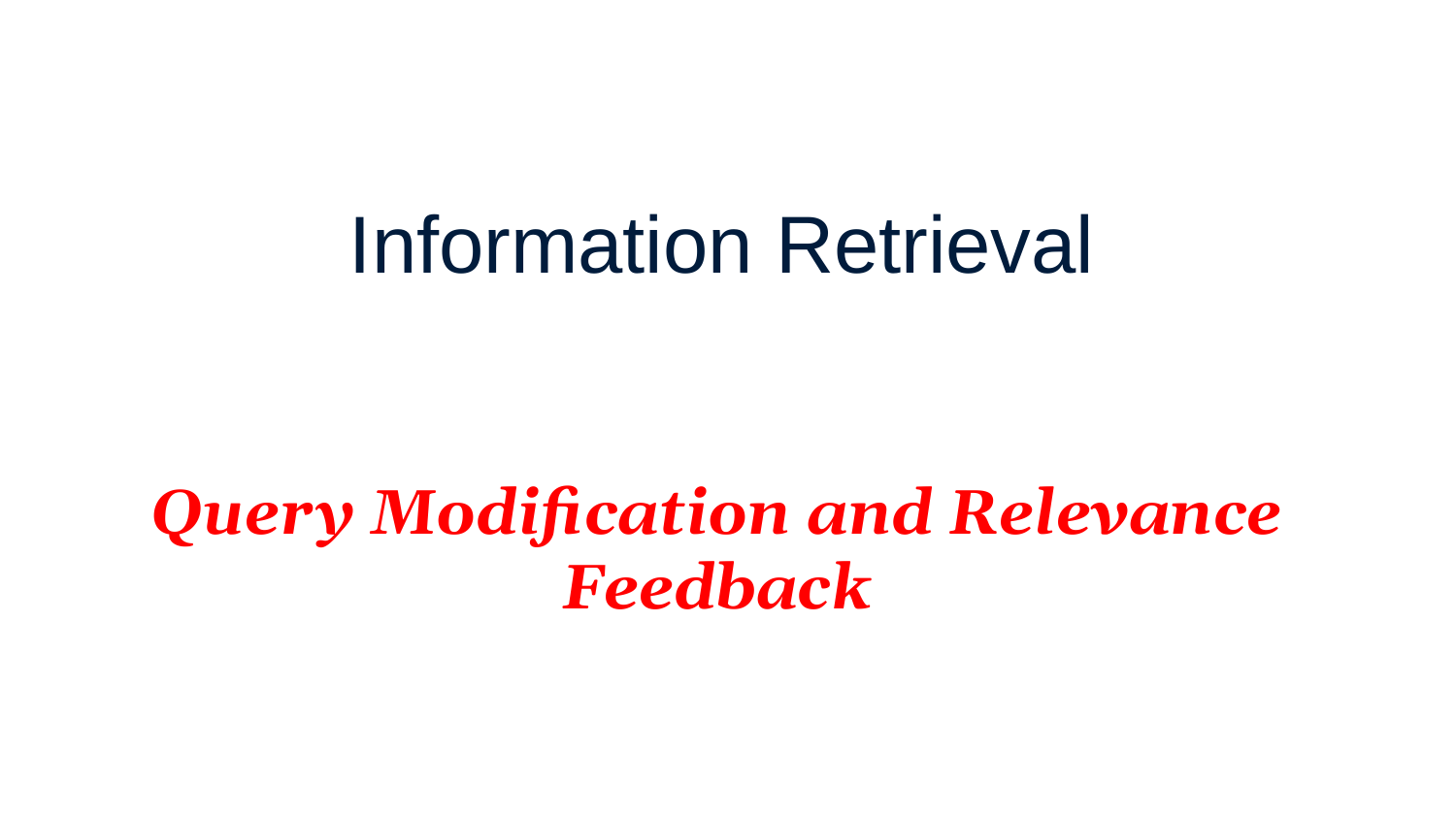

# Information Retrieval
Query Modification and Relevance Feedback